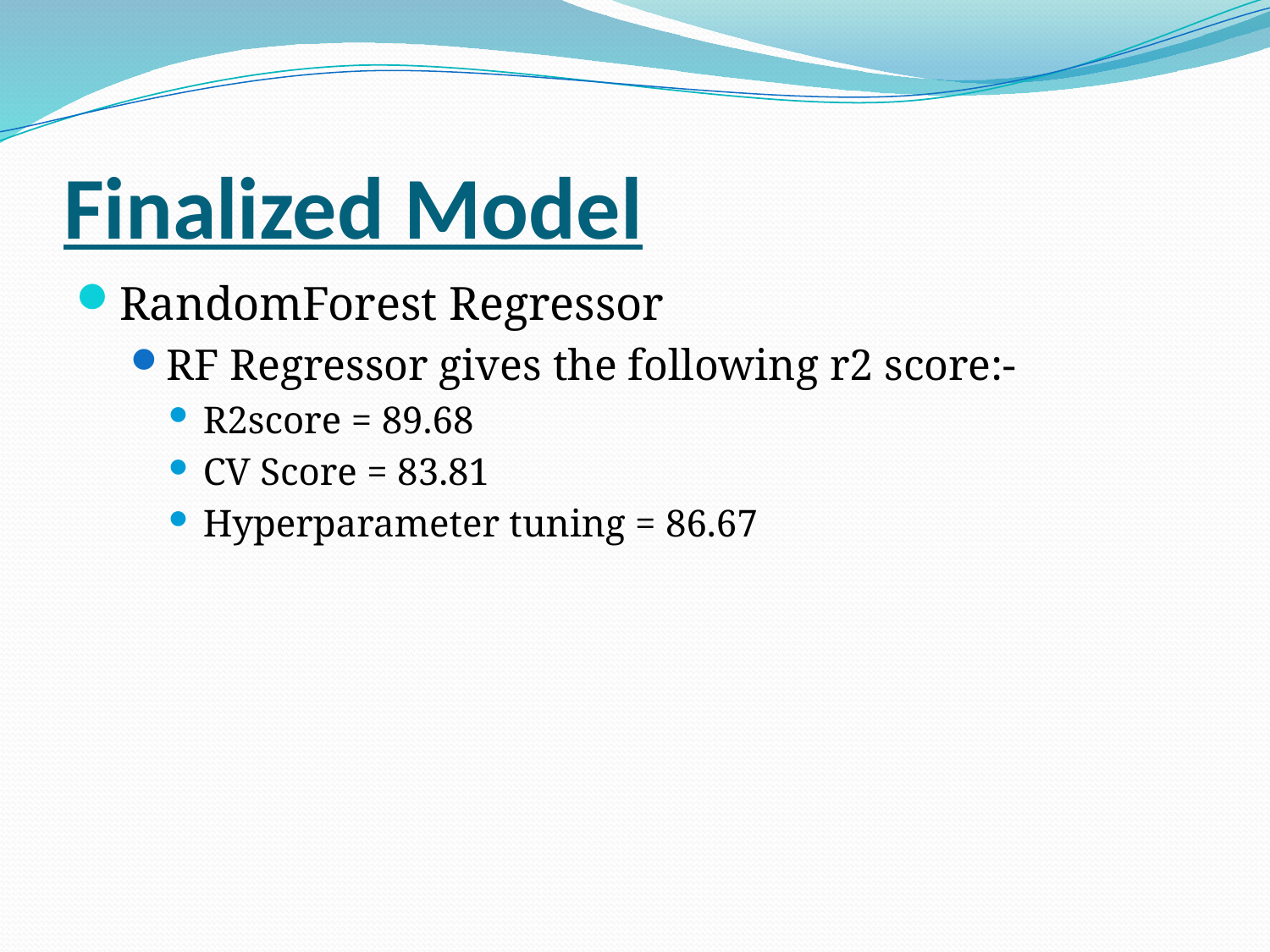

# Finalized Model
RandomForest Regressor
RF Regressor gives the following r2 score:-
R2score = 89.68
CV Score = 83.81
Hyperparameter tuning = 86.67